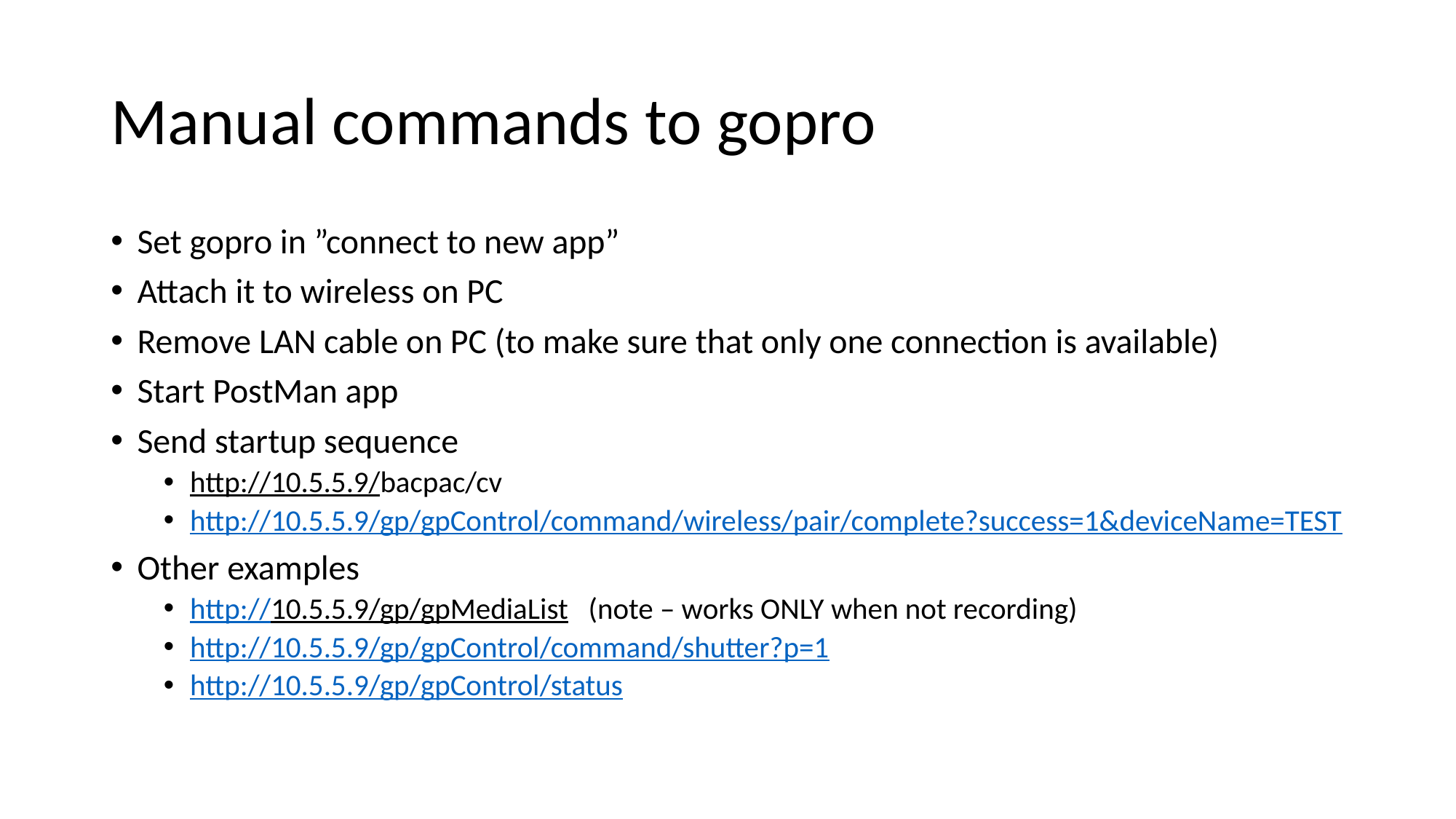

# Manual commands to gopro
Set gopro in ”connect to new app”
Attach it to wireless on PC
Remove LAN cable on PC (to make sure that only one connection is available)
Start PostMan app
Send startup sequence
http://10.5.5.9/bacpac/cv
http://10.5.5.9/gp/gpControl/command/wireless/pair/complete?success=1&deviceName=TEST
Other examples
http://10.5.5.9/gp/gpMediaList   (note – works ONLY when not recording)
http://10.5.5.9/gp/gpControl/command/shutter?p=1
http://10.5.5.9/gp/gpControl/status